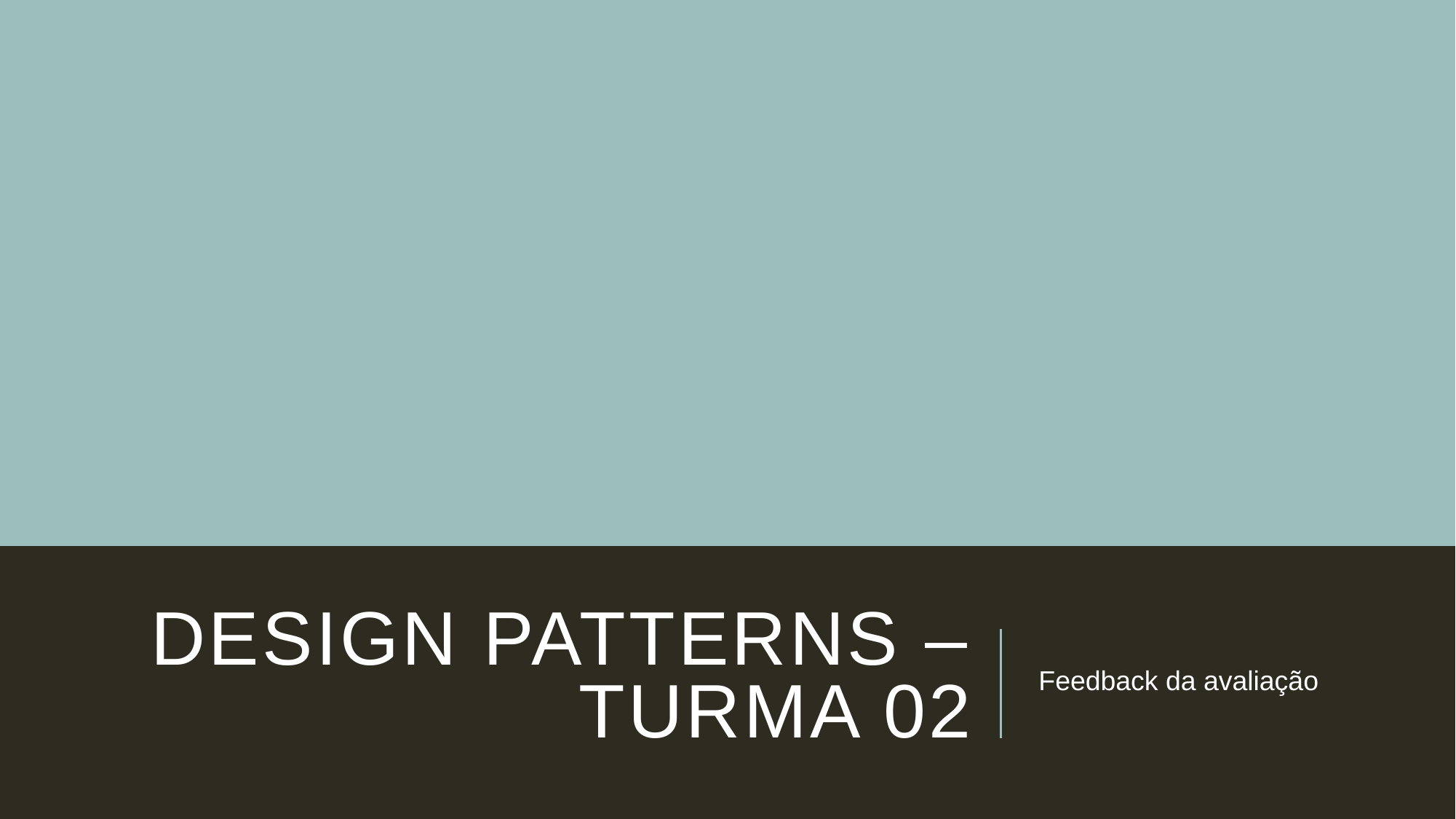

# Design patterns – turma 02
Feedback da avaliação